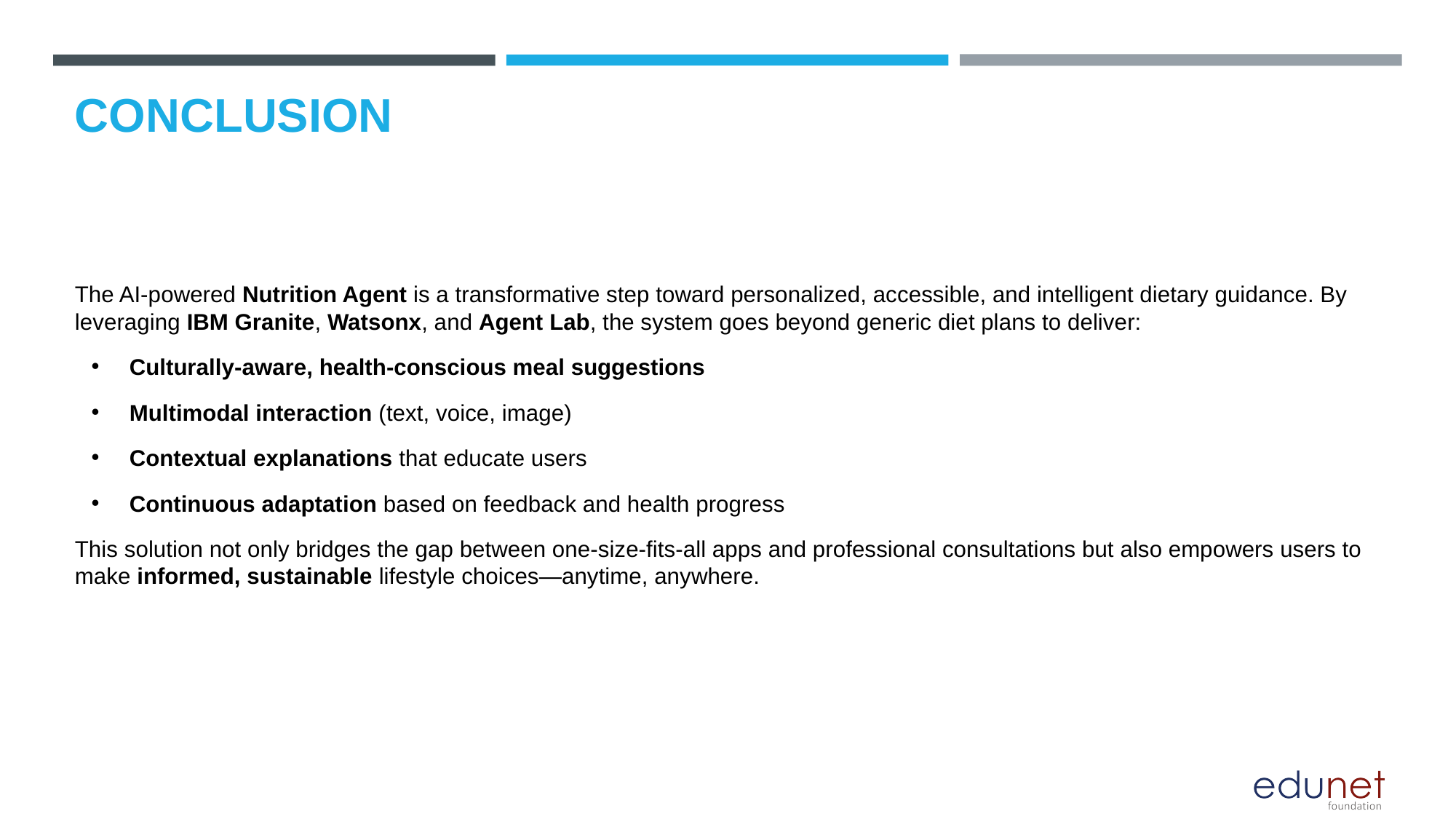

# Conclusion
The AI-powered Nutrition Agent is a transformative step toward personalized, accessible, and intelligent dietary guidance. By leveraging IBM Granite, Watsonx, and Agent Lab, the system goes beyond generic diet plans to deliver:
Culturally-aware, health-conscious meal suggestions
Multimodal interaction (text, voice, image)
Contextual explanations that educate users
Continuous adaptation based on feedback and health progress
This solution not only bridges the gap between one-size-fits-all apps and professional consultations but also empowers users to make informed, sustainable lifestyle choices—anytime, anywhere.